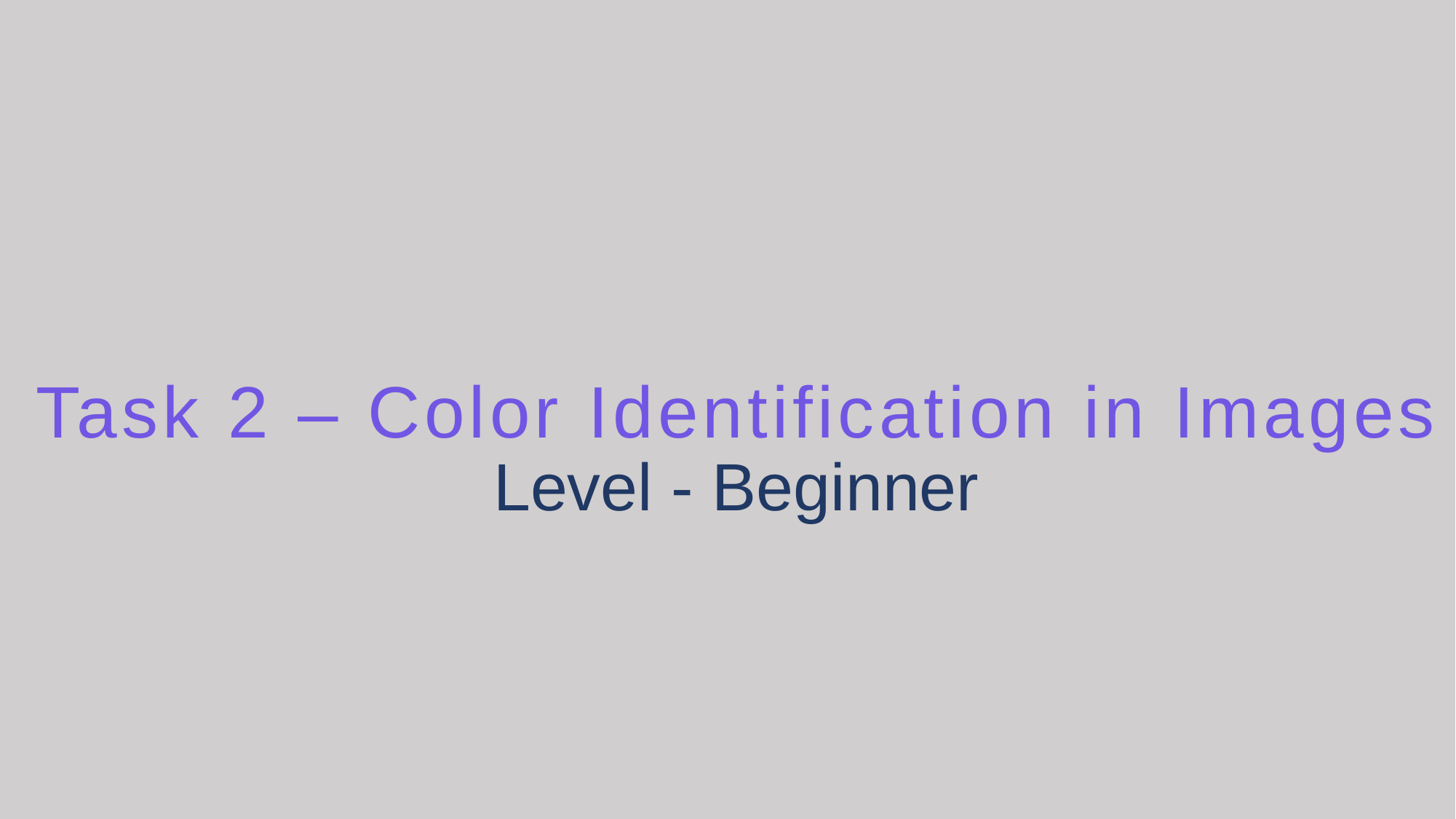

Task 2 – Color Identification in Images
Level - Beginner